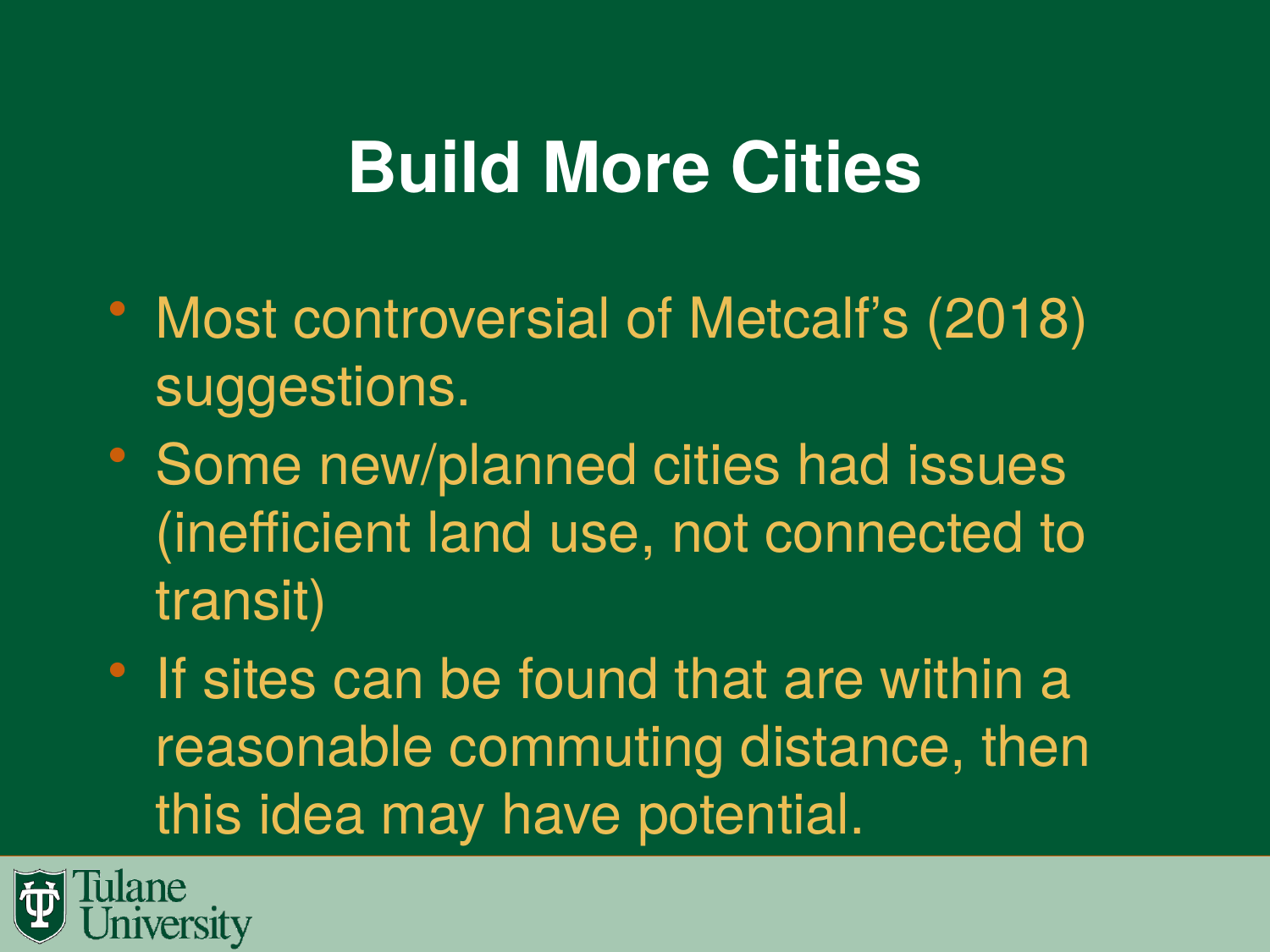

# Build More Cities
Most controversial of Metcalf’s (2018) suggestions.
Some new/planned cities had issues (inefficient land use, not connected to transit)
If sites can be found that are within a reasonable commuting distance, then this idea may have potential.